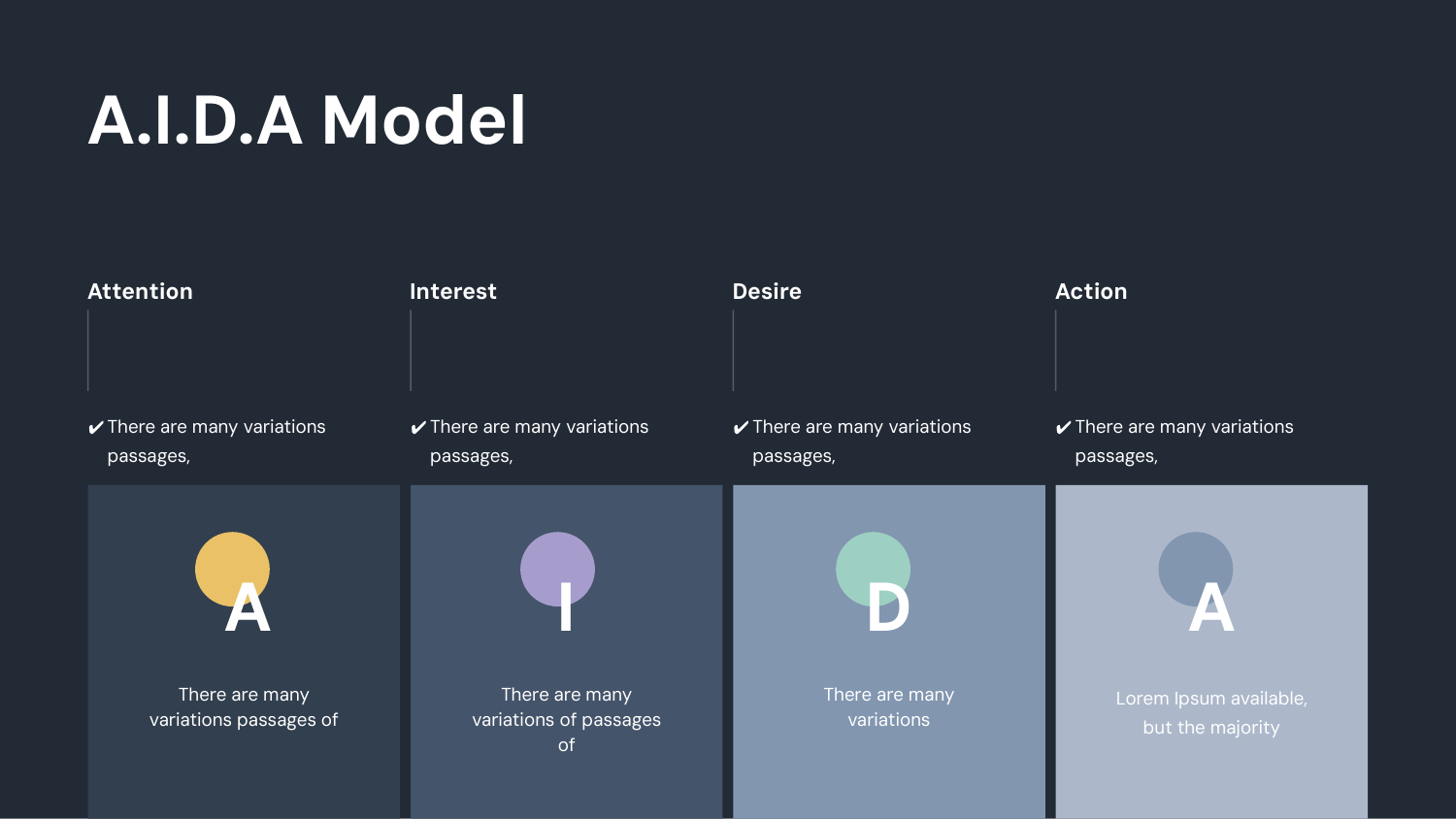

A.I.D.A Model
Attention
Interest
Desire
Action
There are many variations passages,
There are many variations passages,
There are many variations passages,
There are many variations passages,

A
I
D
A
There are many variations passages of
There are many variations of passages of
There are many variations
Lorem Ipsum available, but the majority